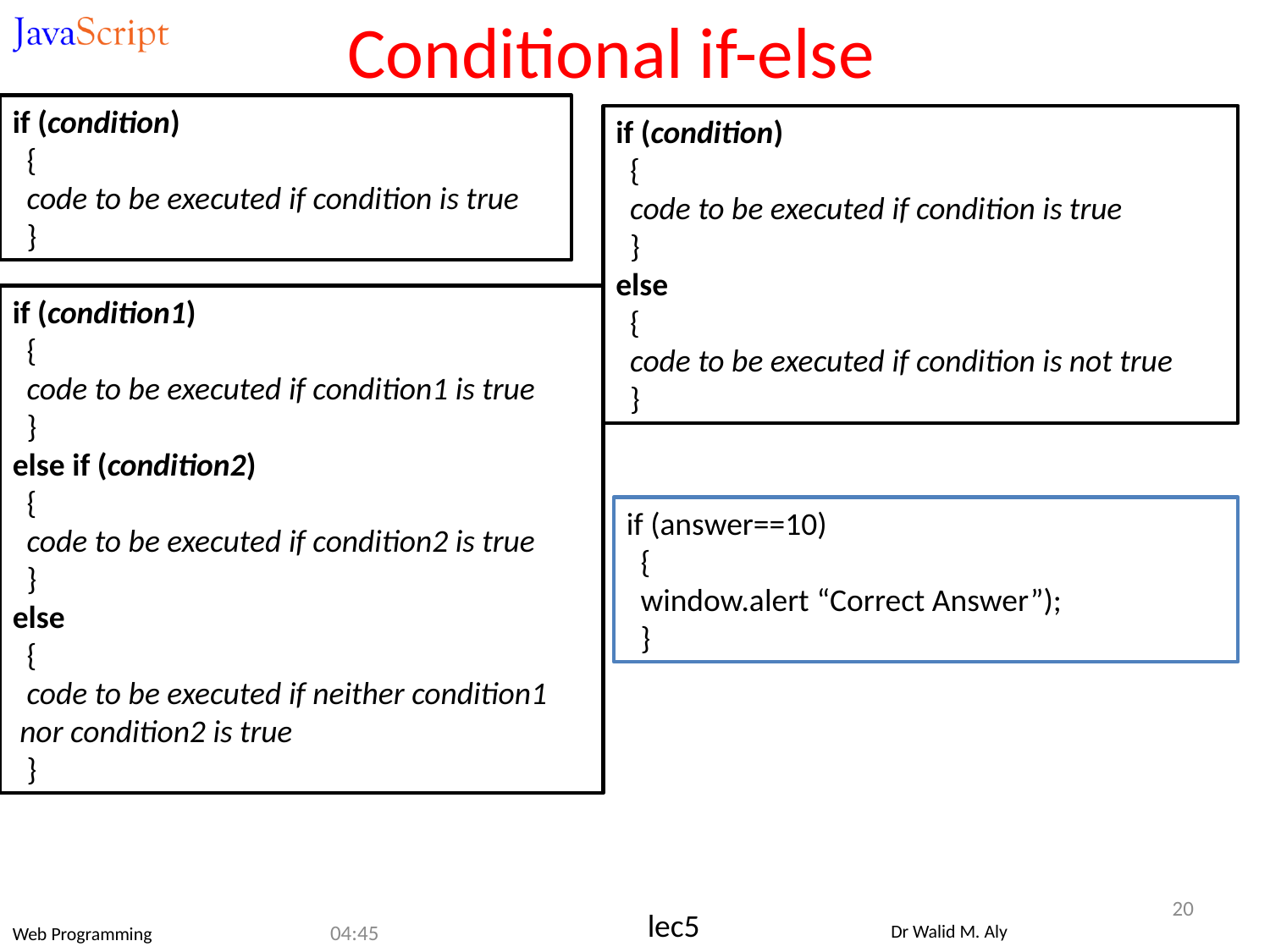

# Conditional if-else
if (condition)
  {
  code to be executed if condition is true
  }
if (condition)
  {
  code to be executed if condition is true
  }
else
  {
  code to be executed if condition is not true
  }
if (condition1)
  {
  code to be executed if condition1 is true
  }
else if (condition2)
  {
  code to be executed if condition2 is true
  }
else
  {
  code to be executed if neither condition1
 nor condition2 is true
  }
if (answer==10)
  {
  window.alert “Correct Answer”);
  }
20